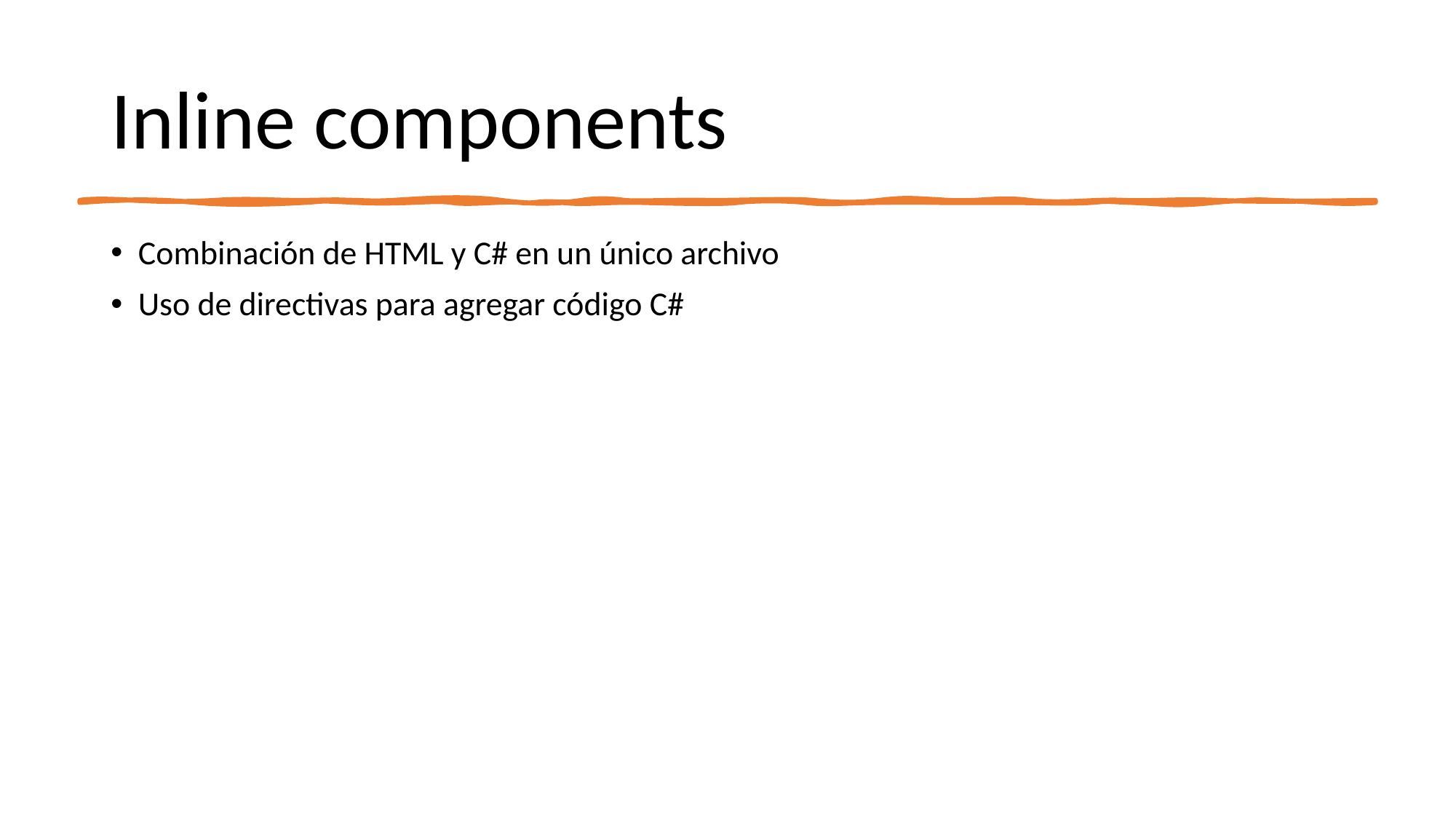

# Inline components

Combinación de HTML y C# en un único archivo
Uso de directivas para agregar código C#